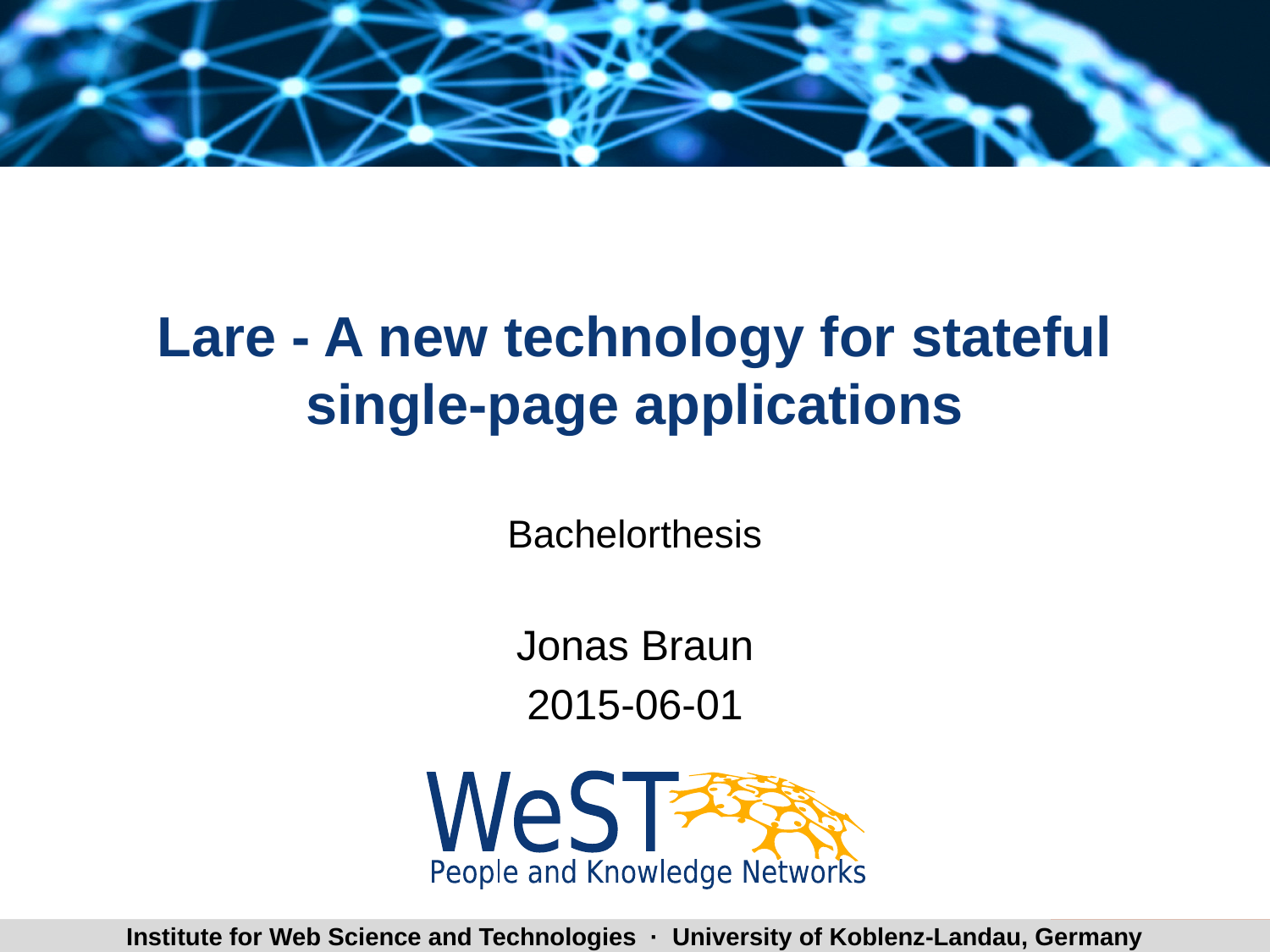

# Lare - A new technology for stateful single-page applications
Bachelorthesis

Jonas Braun
2015-06-01